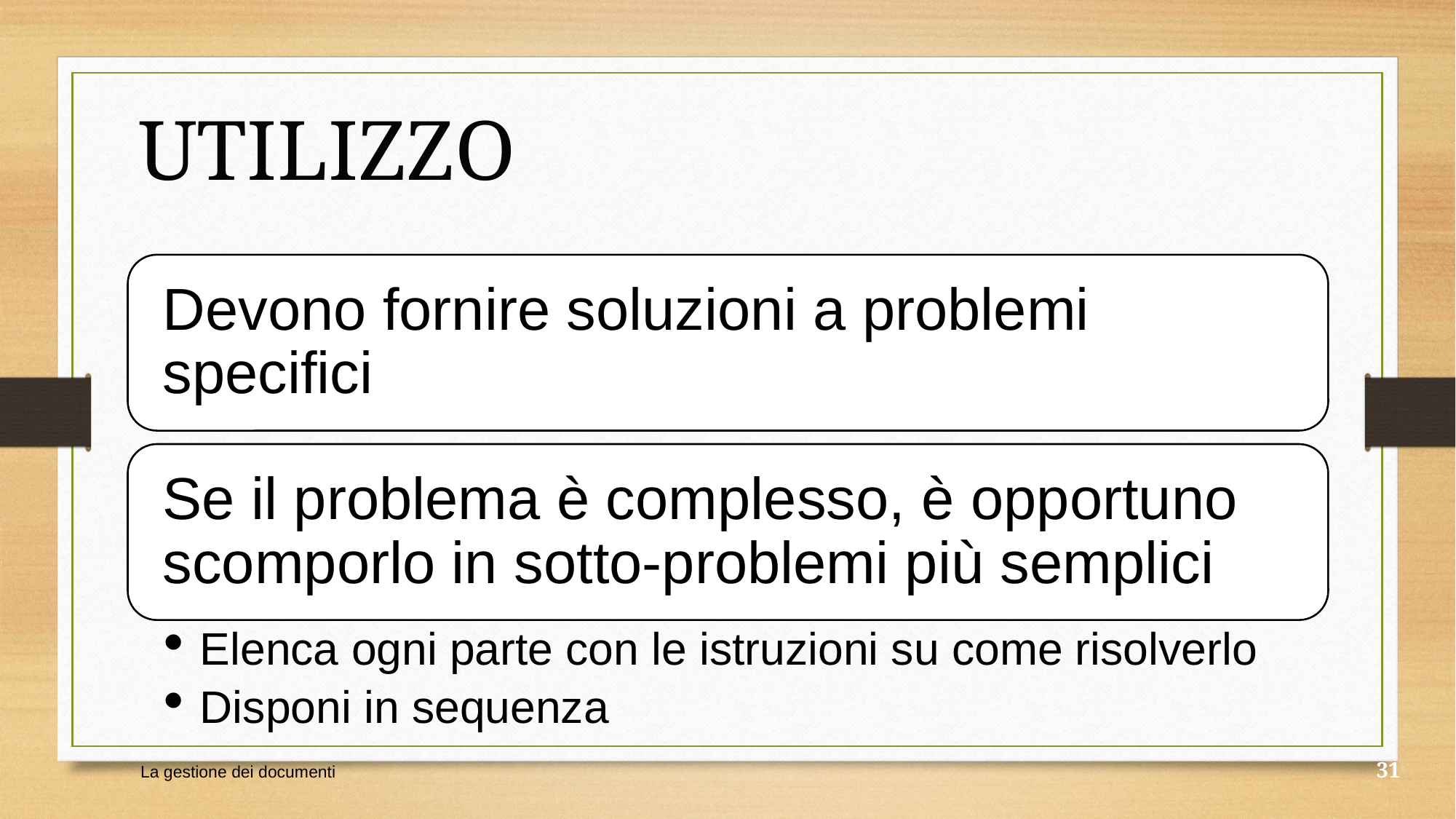

utilizzo
Devono fornire soluzioni a problemi specifici
Se il problema è complesso, è opportuno scomporlo in sotto-problemi più semplici
Elenca ogni parte con le istruzioni su come risolverlo
Disponi in sequenza
La gestione dei documenti
31